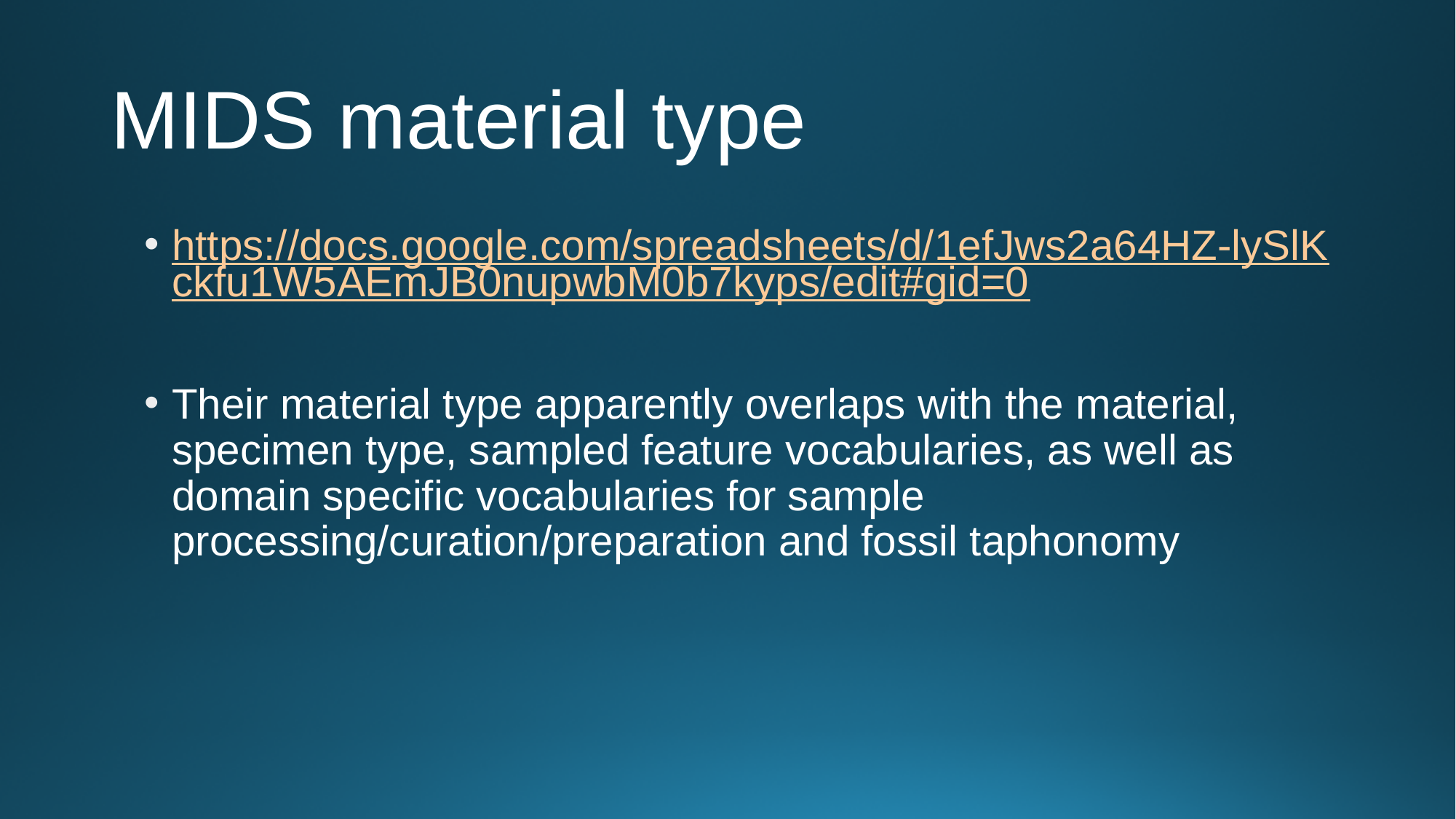

# MIDS material type
https://docs.google.com/spreadsheets/d/1efJws2a64HZ-lySlKckfu1W5AEmJB0nupwbM0b7kyps/edit#gid=0

Their material type apparently overlaps with the material, specimen type, sampled feature vocabularies, as well as domain specific vocabularies for sample processing/curation/preparation and fossil taphonomy